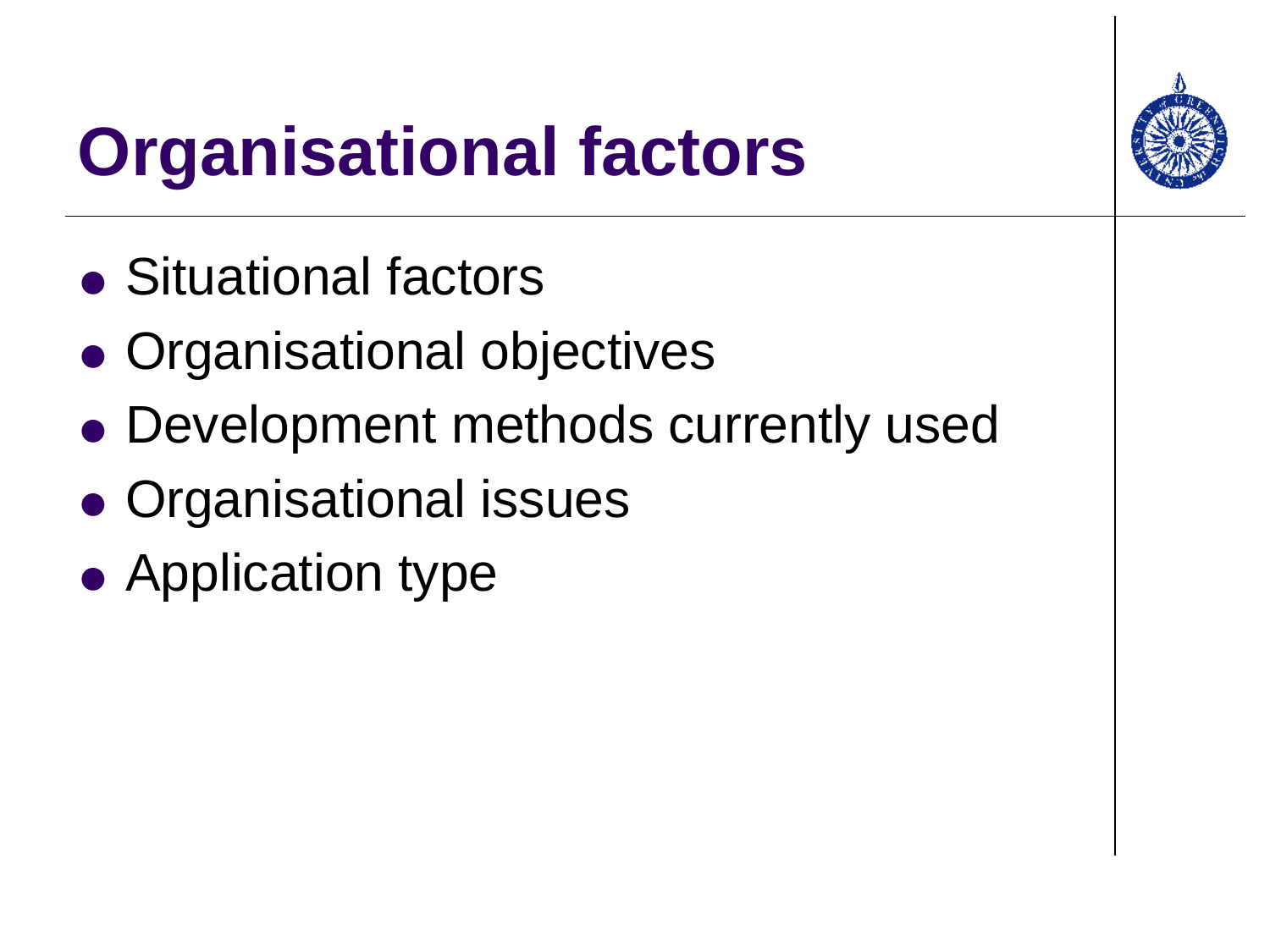

# Organisational factors
Situational factors
Organisational objectives
Development methods currently used
Organisational issues
Application type